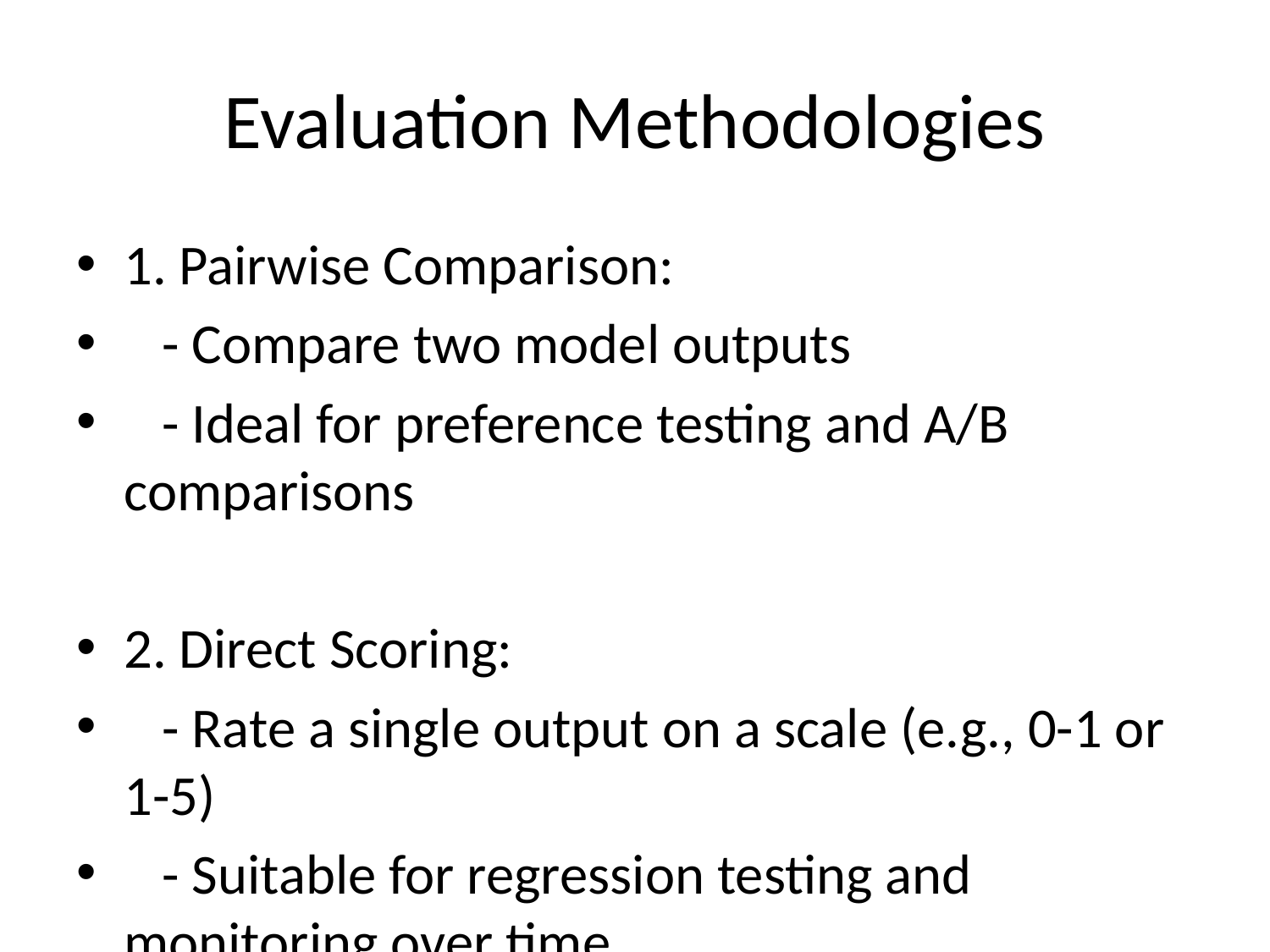

# Evaluation Methodologies
1. Pairwise Comparison:
   - Compare two model outputs
   - Ideal for preference testing and A/B comparisons

2. Direct Scoring:
   - Rate a single output on a scale (e.g., 0-1 or 1-5)
   - Suitable for regression testing and monitoring over time